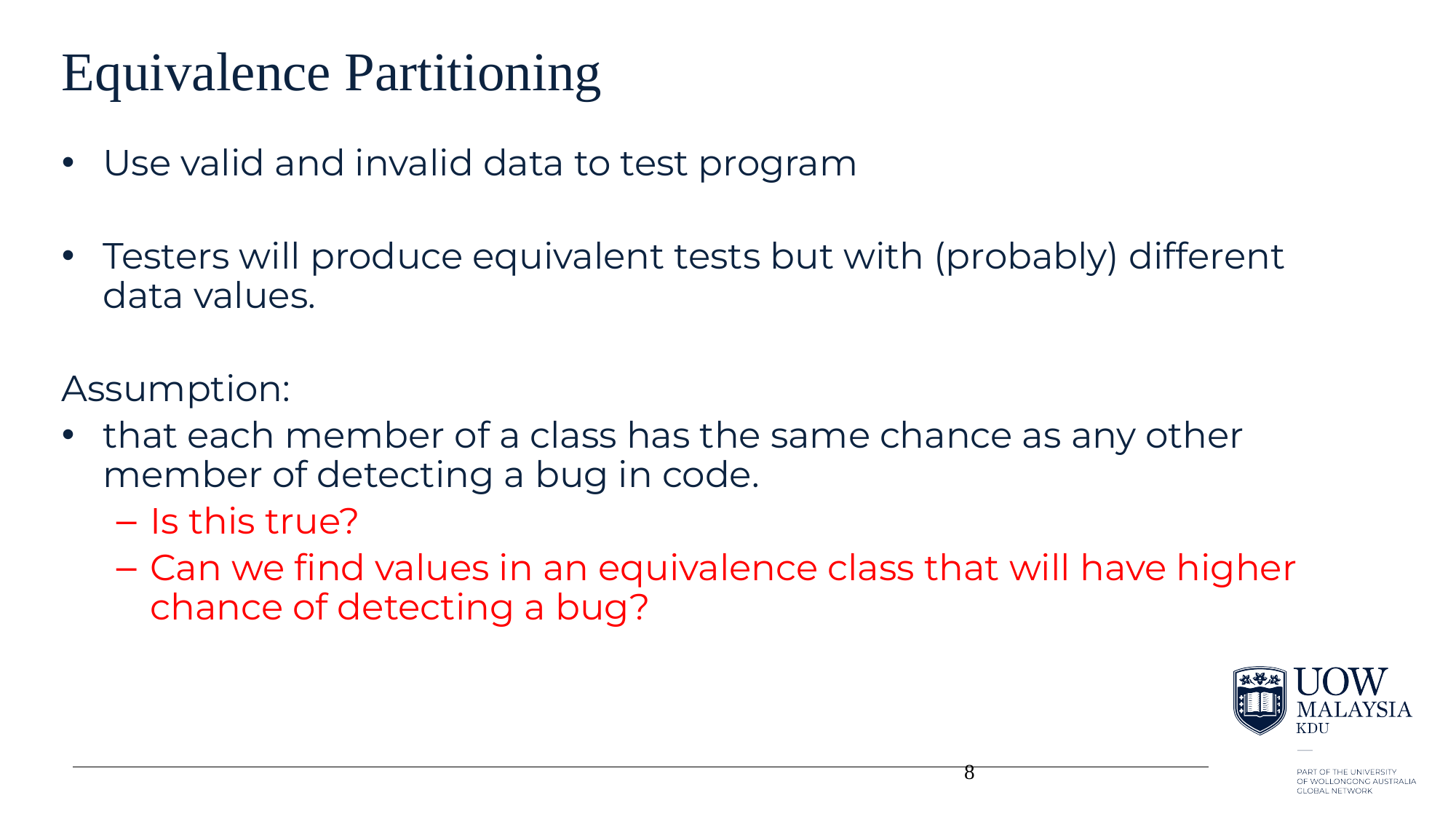

# Equivalence Partitioning
Use valid and invalid data to test program

Testers will produce equivalent tests but with (probably) different data values.

Assumption:
that each member of a class has the same chance as any other member of detecting a bug in code.
Is this true?
Can we find values in an equivalence class that will have higher chance of detecting a bug?
8